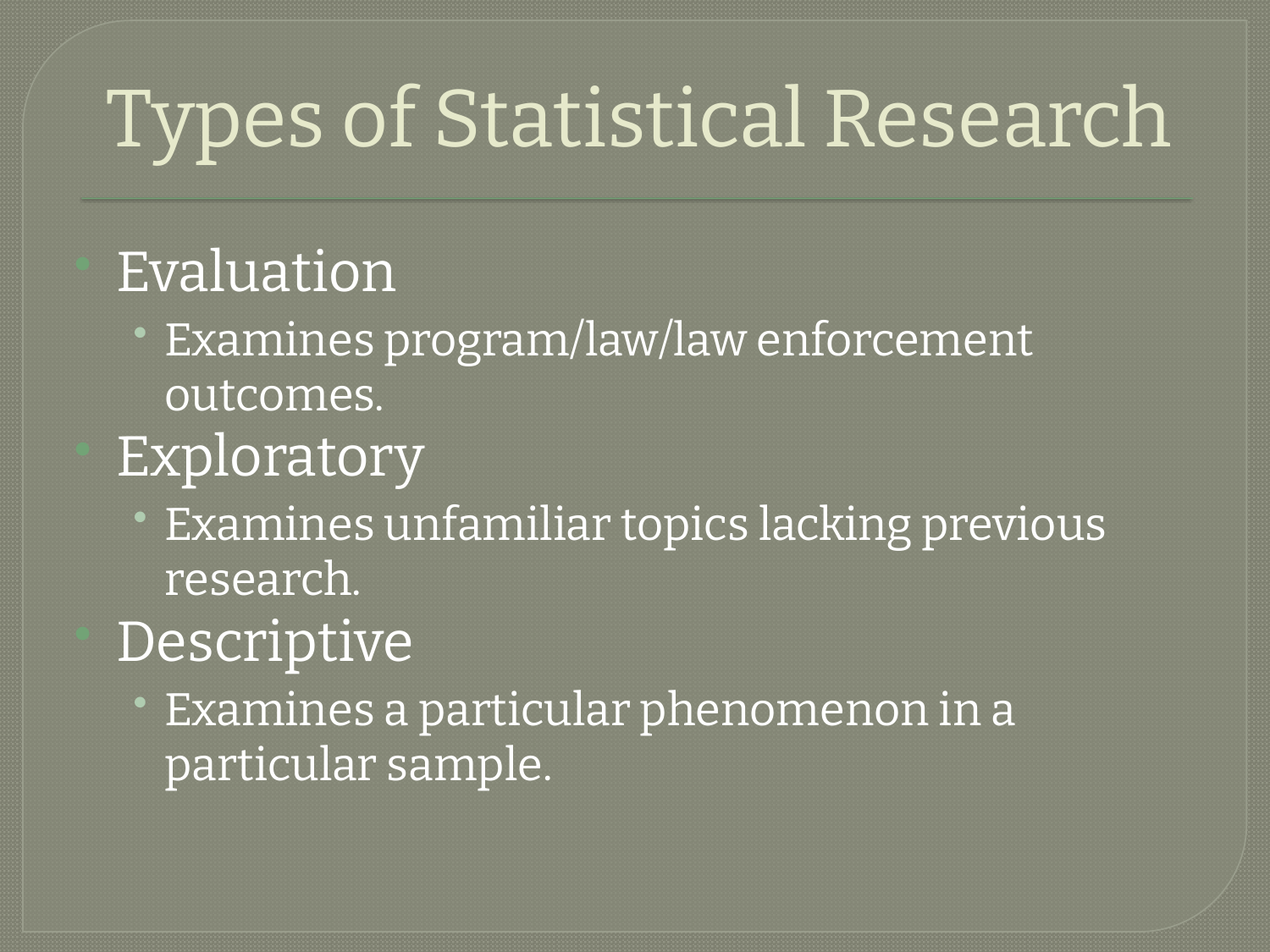

# Types of Statistical Research
Evaluation
Examines program/law/law enforcement outcomes.
Exploratory
Examines unfamiliar topics lacking previous research.
Descriptive
Examines a particular phenomenon in a particular sample.